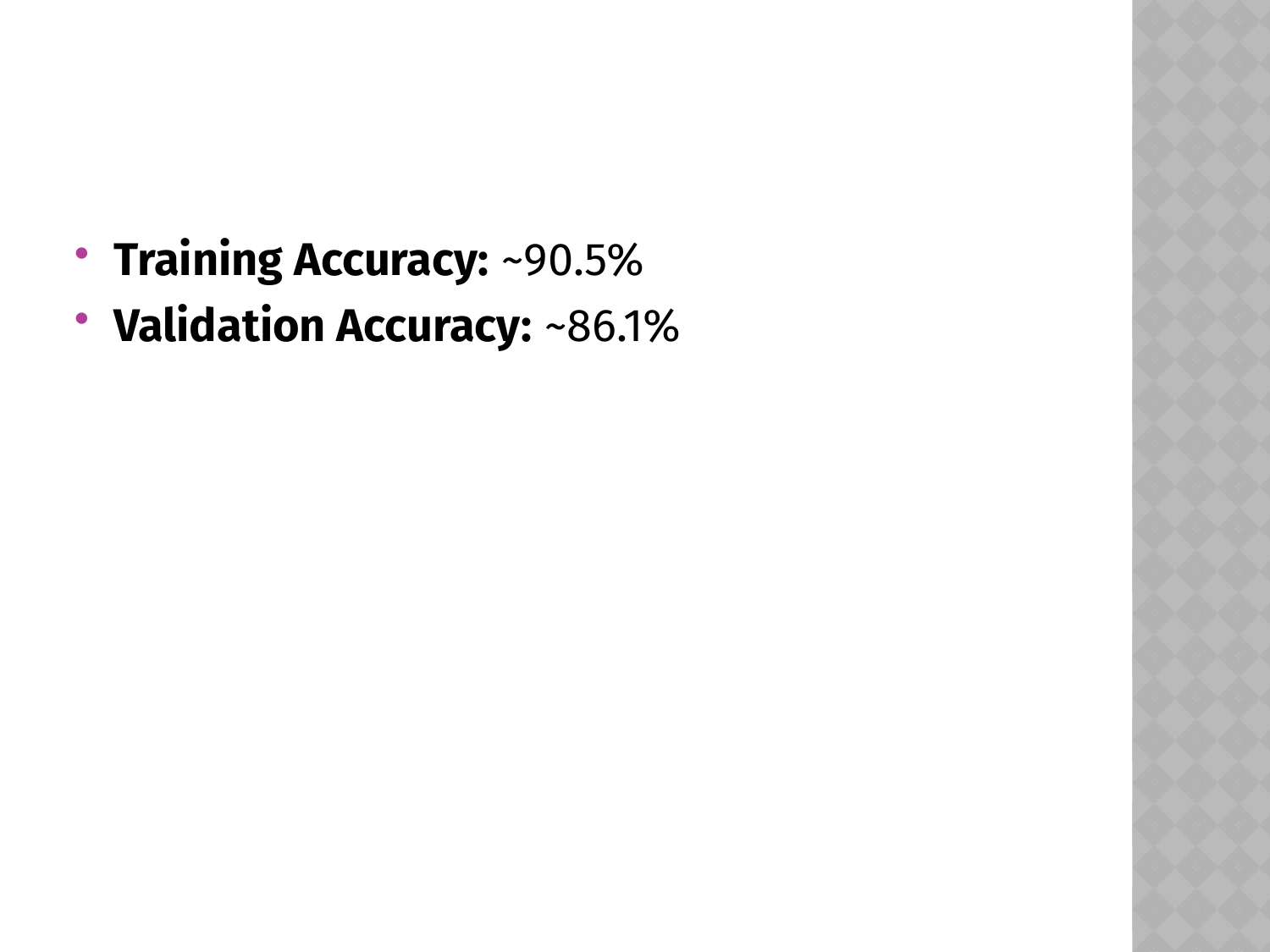

#
Training Accuracy: ~90.5%
Validation Accuracy: ~86.1%